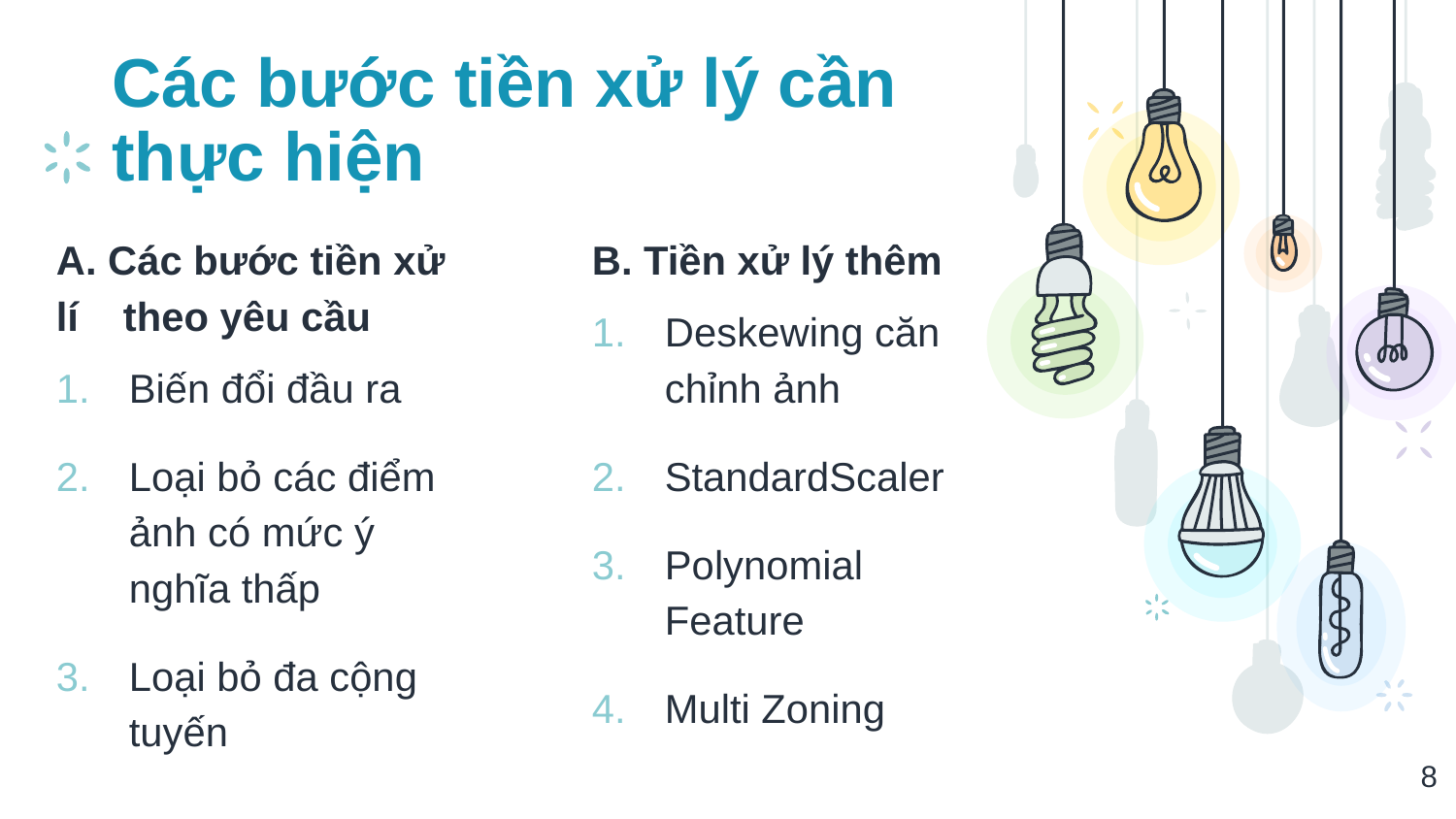

# Các bước tiền xử lý cần thực hiện
A. Các bước tiền xử lí    theo yêu cầu
Biến đổi đầu ra
Loại bỏ các điểm ảnh có mức ý nghĩa thấp
Loại bỏ đa cộng tuyến
B. Tiền xử lý thêm
Deskewing căn chỉnh ảnh
StandardScaler
Polynomial Feature
Multi Zoning
8